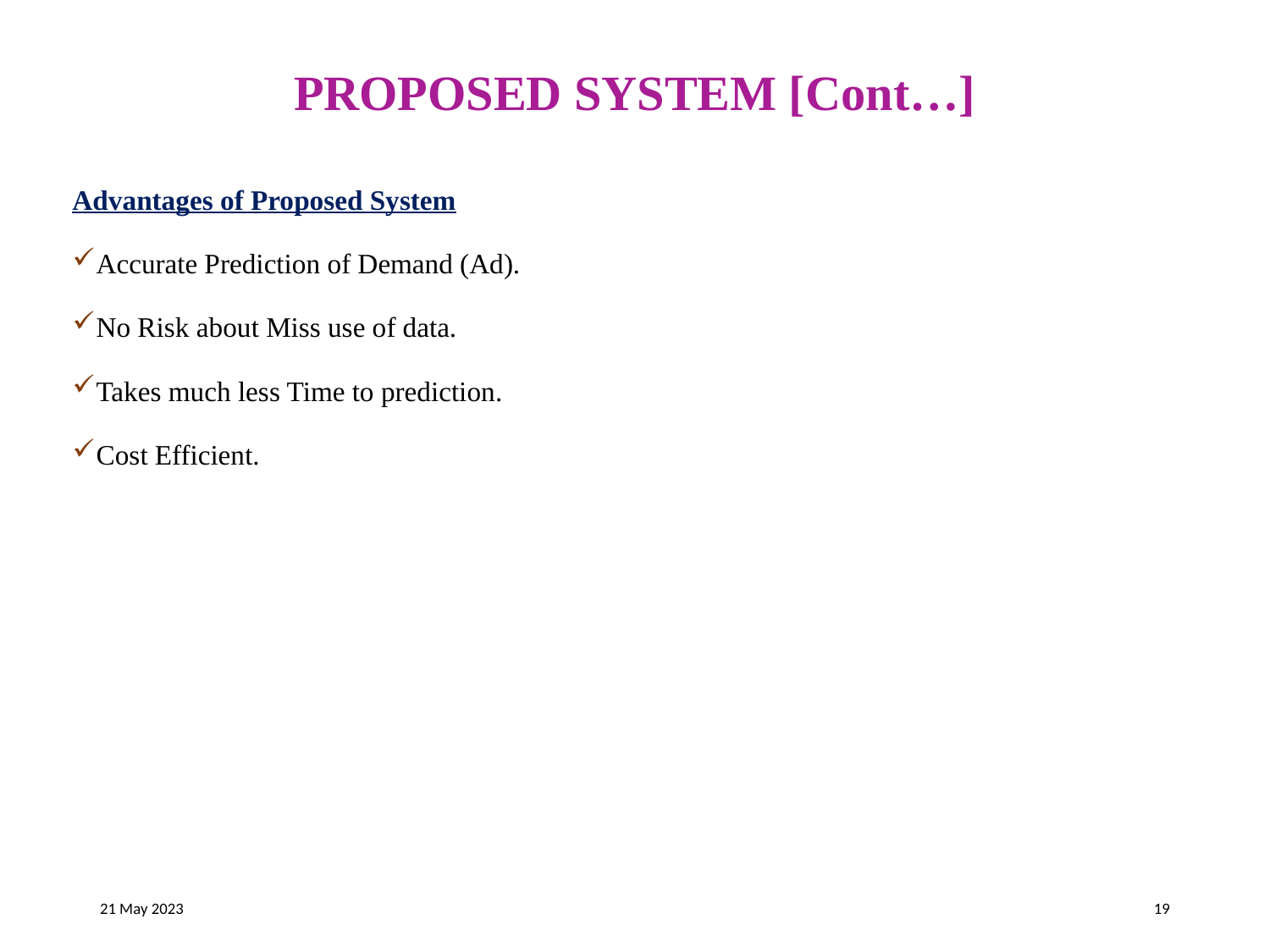

# PROPOSED SYSTEM [Cont…]
Advantages of Proposed System
Accurate Prediction of Demand (Ad).
No Risk about Miss use of data.
Takes much less Time to prediction.
Cost Efficient.

21 May 2023
19